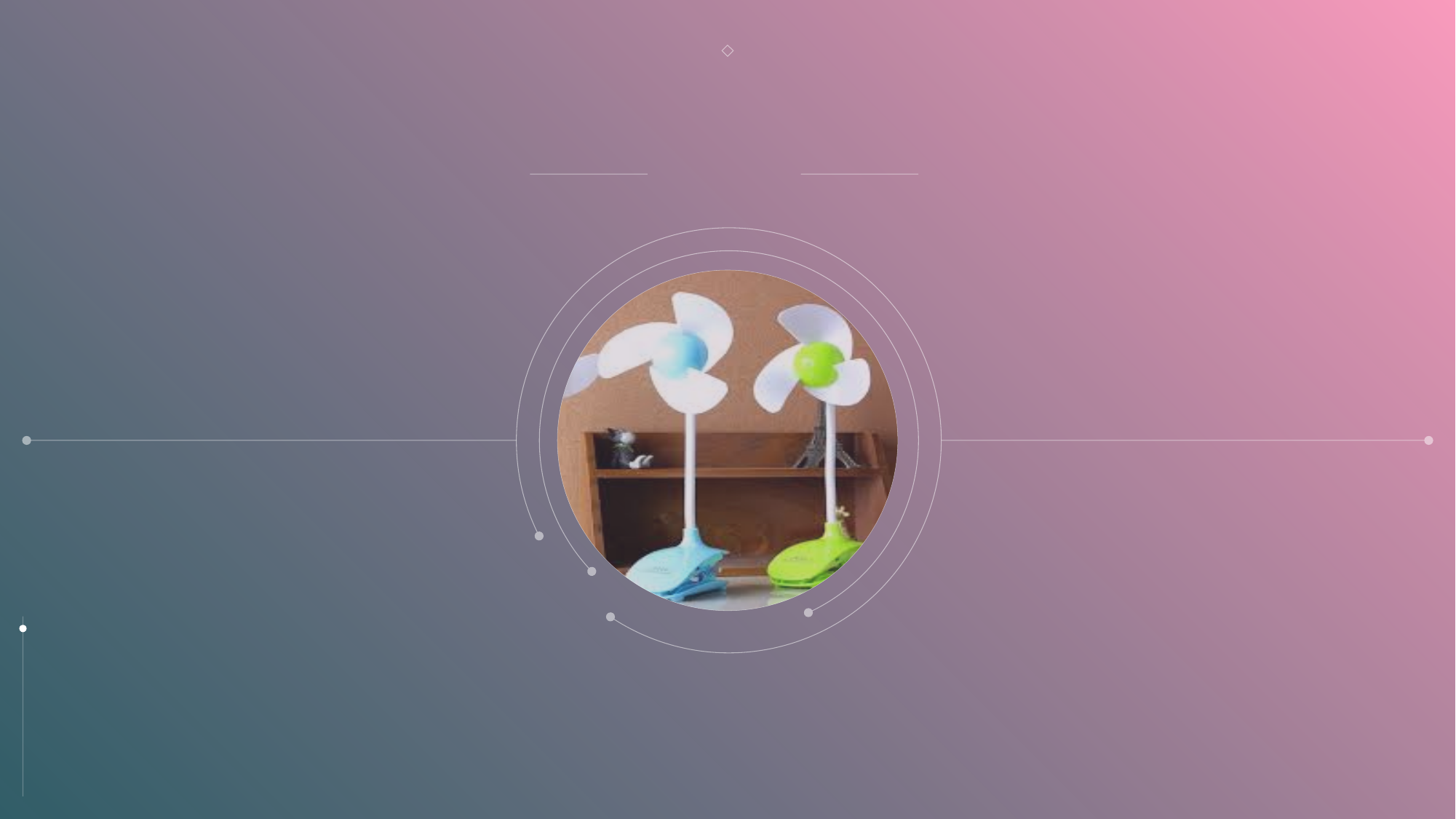

#
Sub Idea 2

Explanation
Concept
Function
Practicality
Problem

LIFX Original A21 Wi-Fi Smart LED Light Bulb
– Amazon Alexa(America)
11